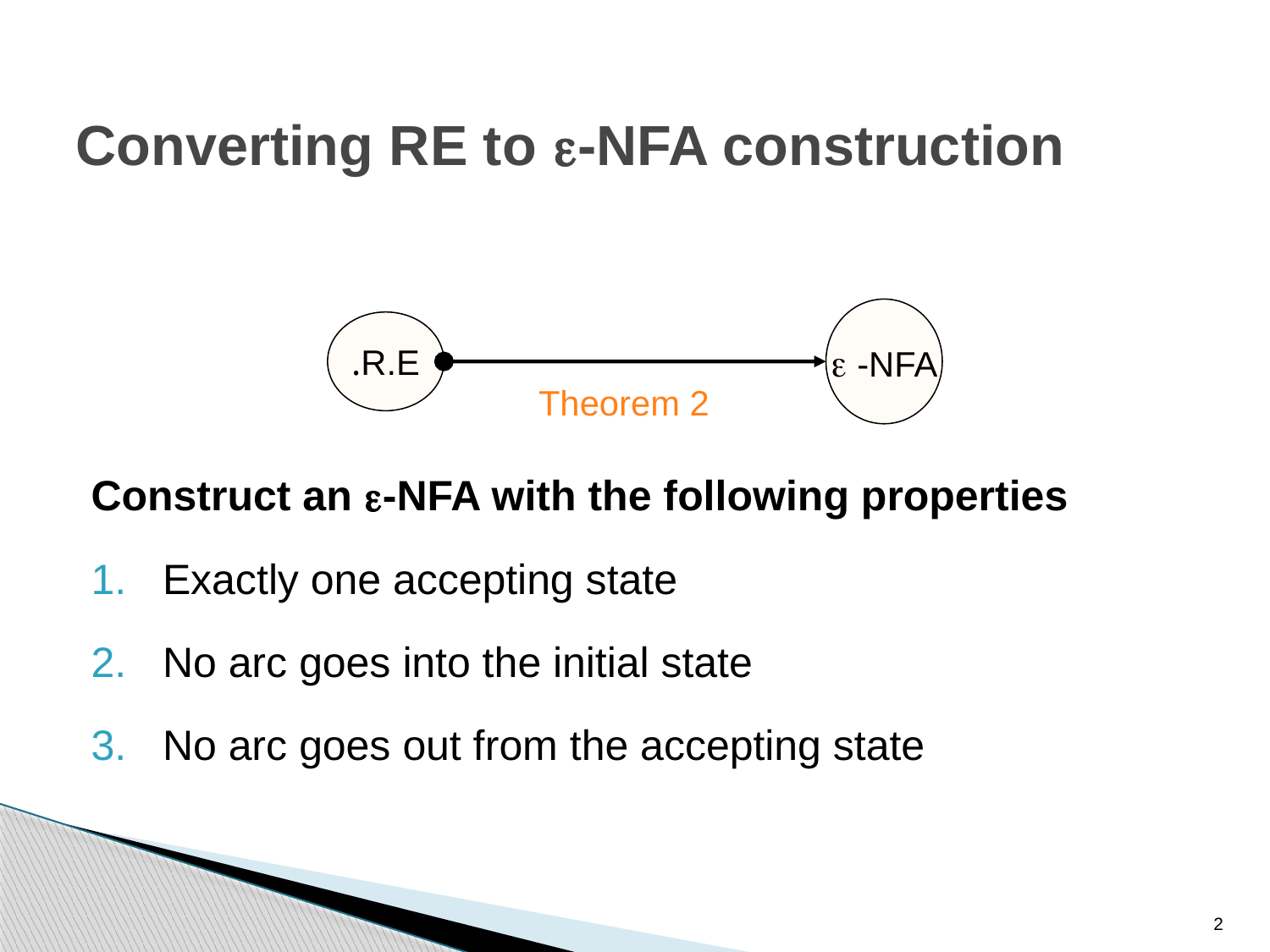

# Converting RE to ε-NFA construction

Construct an ε-NFA with the following properties
Exactly one accepting state
No arc goes into the initial state
No arc goes out from the accepting state
ε -NFA
R.E.
Theorem 2
2